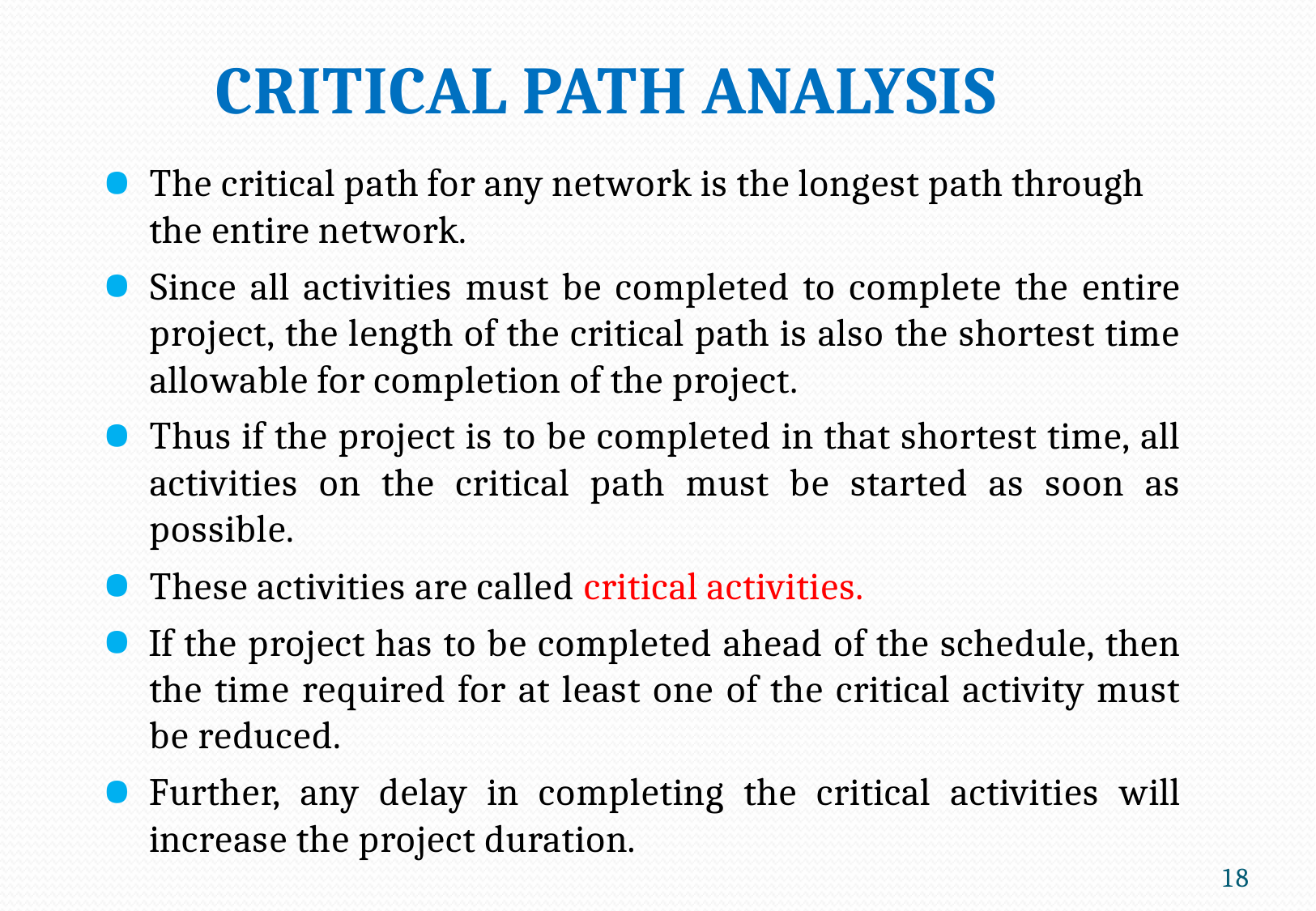

CRITICAL PATH ANALYSIS
The critical path for any network is the longest path through the entire network.
Since all activities must be completed to complete the entire project, the length of the critical path is also the shortest time allowable for completion of the project.
Thus if the project is to be completed in that shortest time, all activities on the critical path must be started as soon as possible.
These activities are called critical activities.
If the project has to be completed ahead of the schedule, then the time required for at least one of the critical activity must be reduced.
Further, any delay in completing the critical activities will increase the project duration.
18